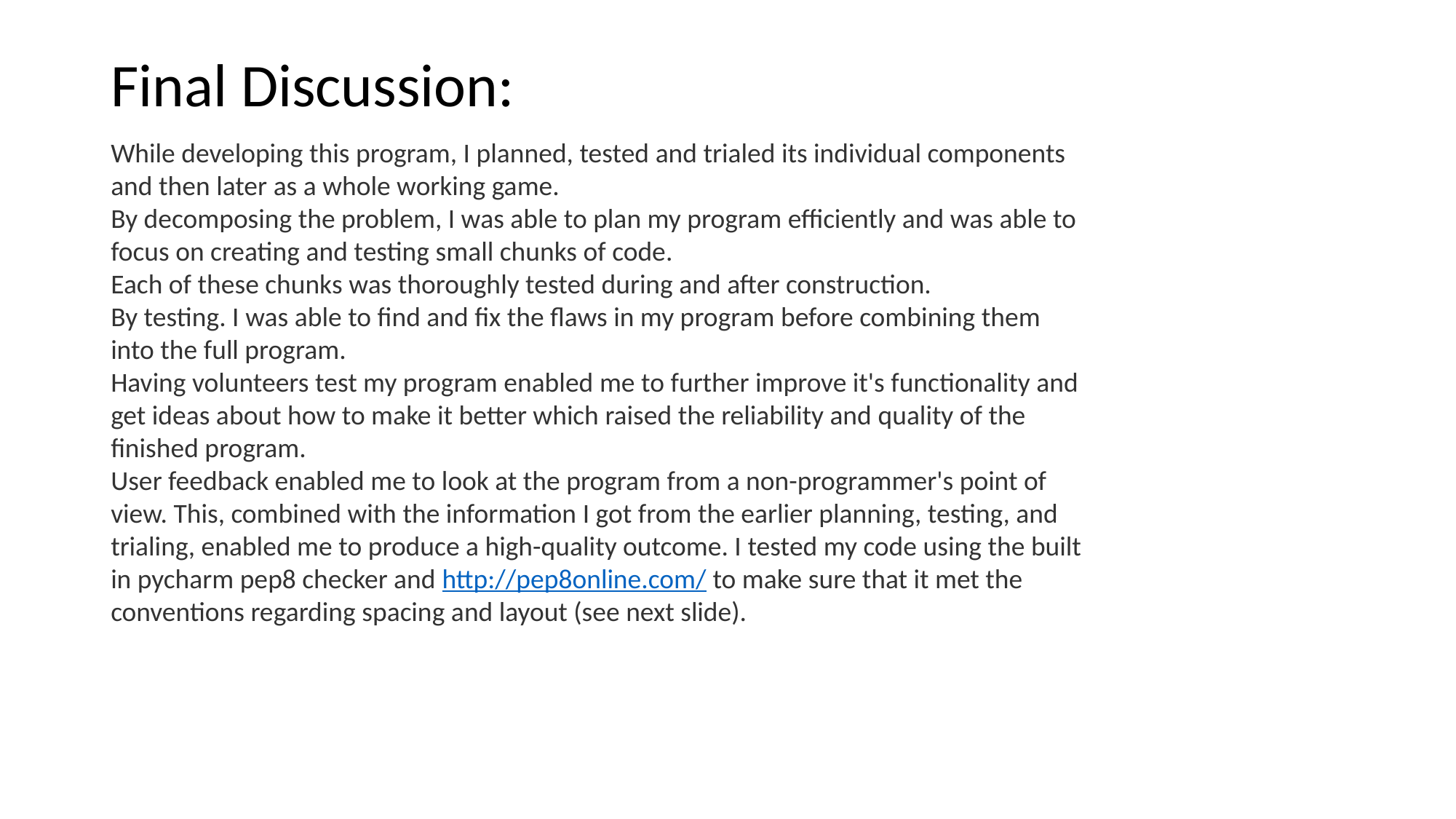

# Final Discussion:
While developing this program, I planned, tested and trialed its individual components and then later as a whole working game.
By decomposing the problem, I was able to plan my program efficiently and was able to focus on creating and testing small chunks of code.
Each of these chunks was thoroughly tested during and after construction.
By testing. I was able to find and fix the flaws in my program before combining them into the full program.
Having volunteers test my program enabled me to further improve it's functionality and get ideas about how to make it better which raised the reliability and quality of the finished program.
User feedback enabled me to look at the program from a non-programmer's point of view. This, combined with the information I got from the earlier planning, testing, and trialing, enabled me to produce a high-quality outcome. I tested my code using the built in pycharm pep8 checker and http://pep8online.com/ to make sure that it met the conventions regarding spacing and layout (see next slide).